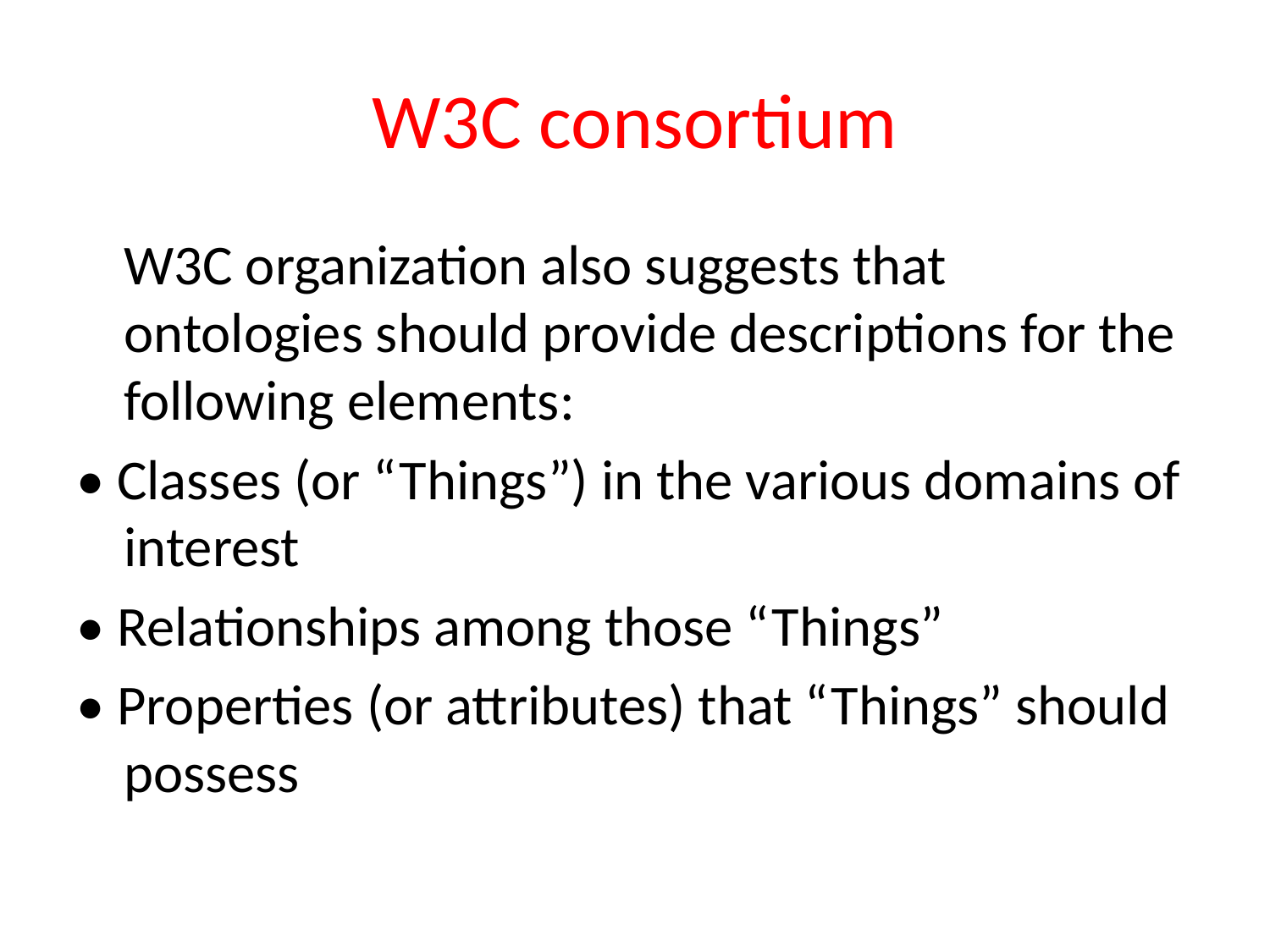

# W3C consortium
	W3C organization also suggests that ontologies should provide descriptions for the following elements:
• Classes (or “Things”) in the various domains of interest
• Relationships among those “Things”
• Properties (or attributes) that “Things” should possess